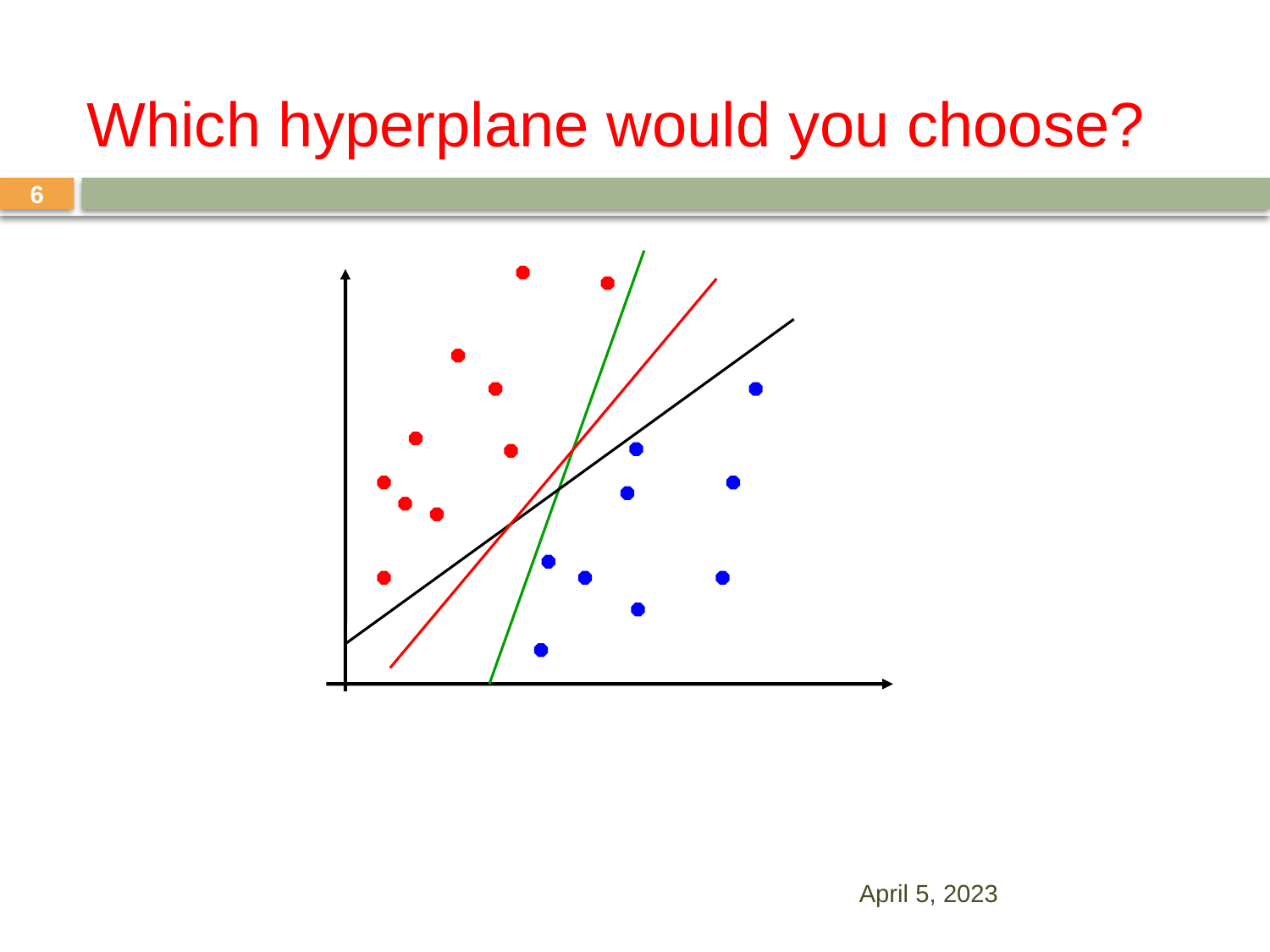

# Which hyperplane would you choose?
6

April 5, 2023